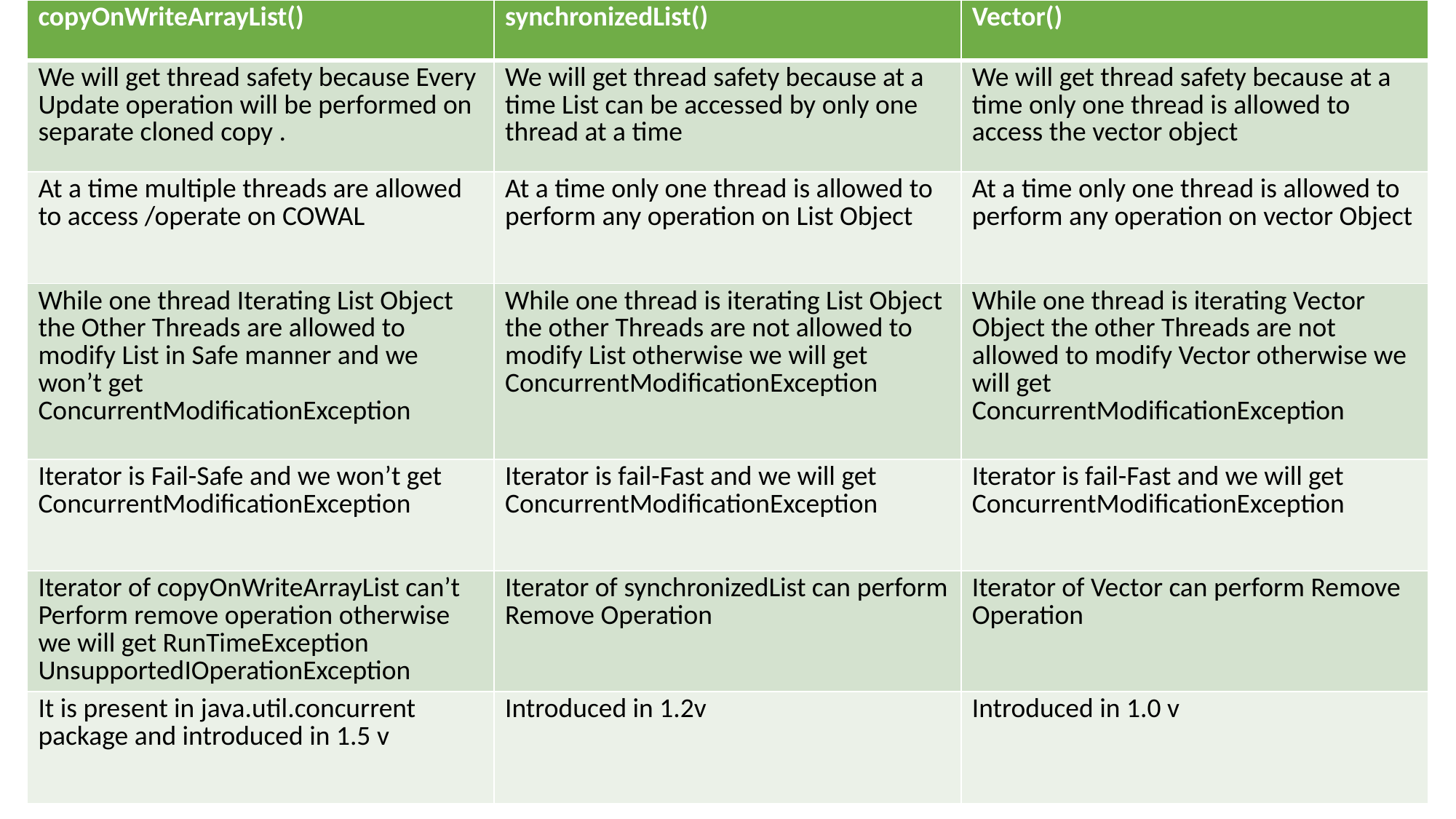

| copyOnWriteArrayList() | synchronizedList() | Vector() |
| --- | --- | --- |
| We will get thread safety because Every Update operation will be performed on separate cloned copy . | We will get thread safety because at a time List can be accessed by only one thread at a time | We will get thread safety because at a time only one thread is allowed to access the vector object |
| At a time multiple threads are allowed to access /operate on COWAL | At a time only one thread is allowed to perform any operation on List Object | At a time only one thread is allowed to perform any operation on vector Object |
| While one thread Iterating List Object the Other Threads are allowed to modify List in Safe manner and we won’t get ConcurrentModificationException | While one thread is iterating List Object the other Threads are not allowed to modify List otherwise we will get ConcurrentModificationException | While one thread is iterating Vector Object the other Threads are not allowed to modify Vector otherwise we will get ConcurrentModificationException |
| Iterator is Fail-Safe and we won’t get ConcurrentModificationException | Iterator is fail-Fast and we will get ConcurrentModificationException | Iterator is fail-Fast and we will get ConcurrentModificationException |
| Iterator of copyOnWriteArrayList can’t Perform remove operation otherwise we will get RunTimeException UnsupportedIOperationException | Iterator of synchronizedList can perform Remove Operation | Iterator of Vector can perform Remove Operation |
| It is present in java.util.concurrent package and introduced in 1.5 v | Introduced in 1.2v | Introduced in 1.0 v |